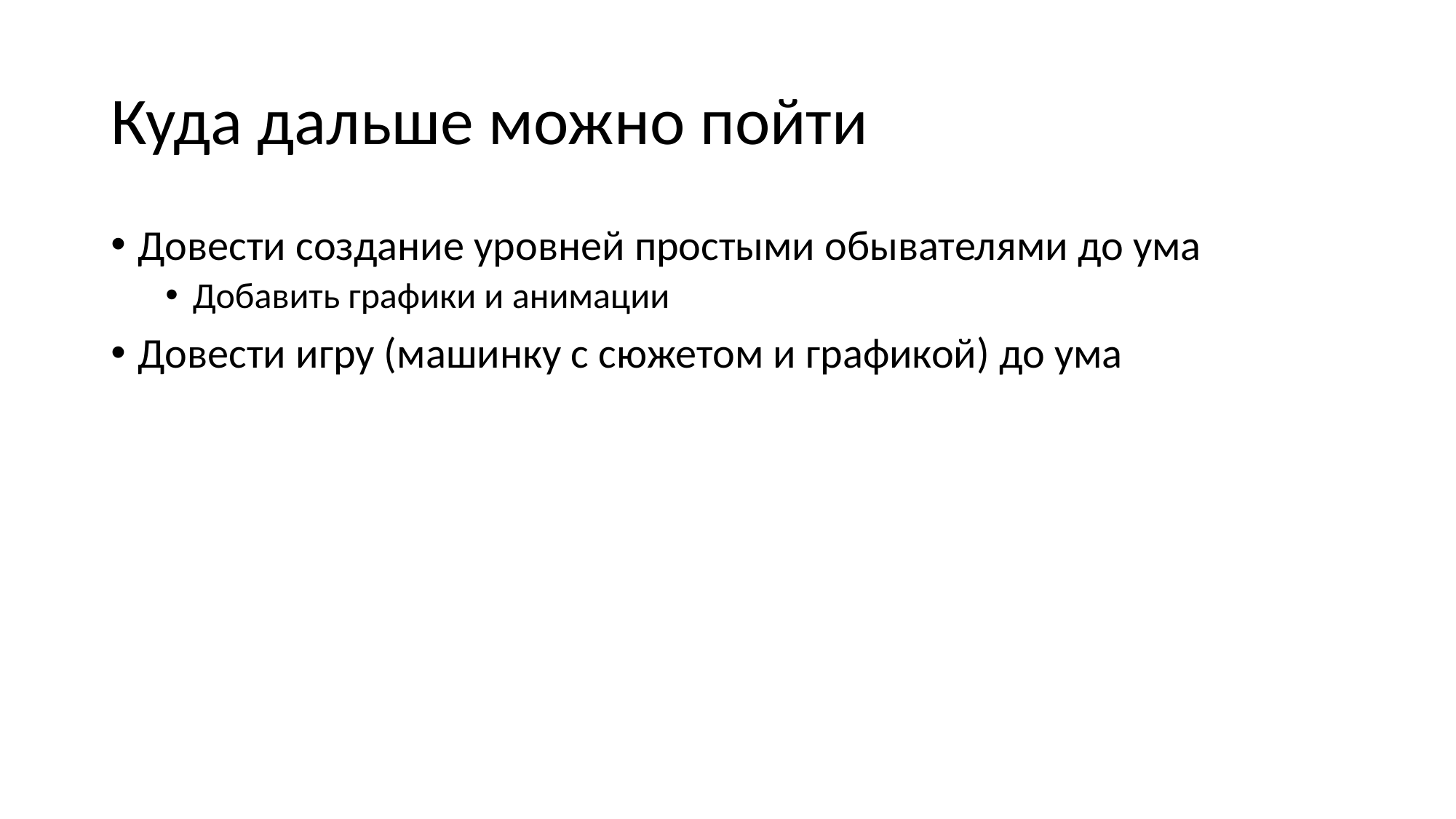

# Куда дальше можно пойти
Довести создание уровней простыми обывателями до ума
Добавить графики и анимации
Довести игру (машинку с сюжетом и графикой) до ума